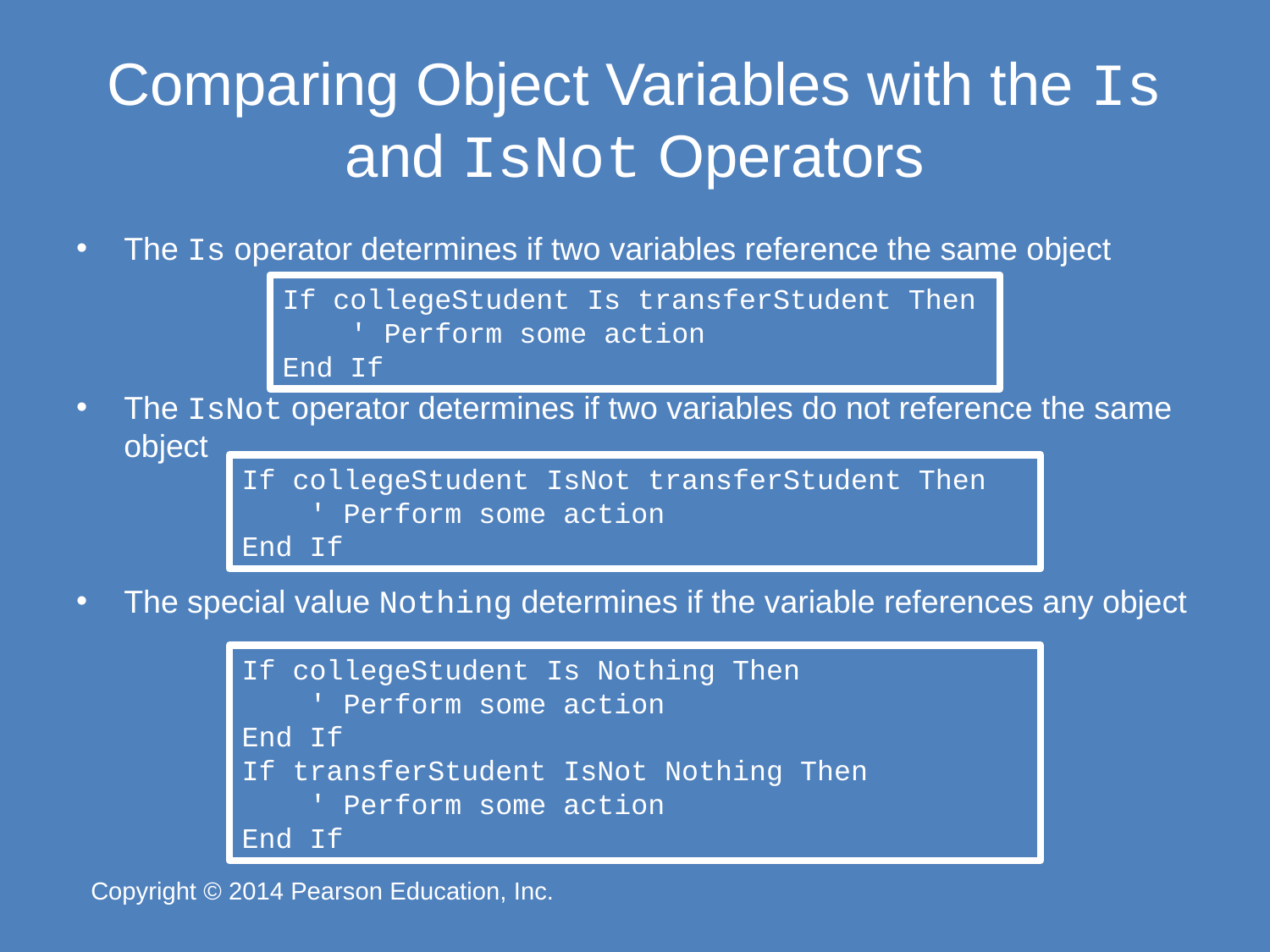

# Comparing Object Variables with the Is and IsNot Operators
The Is operator determines if two variables reference the same object

The IsNot operator determines if two variables do not reference the same object

The special value Nothing determines if the variable references any object

If collegeStudent Is transferStudent Then
    ' Perform some action
End If
If collegeStudent IsNot transferStudent Then
    ' Perform some action
End If
If collegeStudent Is Nothing Then
    ' Perform some action
End If
If transferStudent IsNot Nothing Then
    ' Perform some action
End If